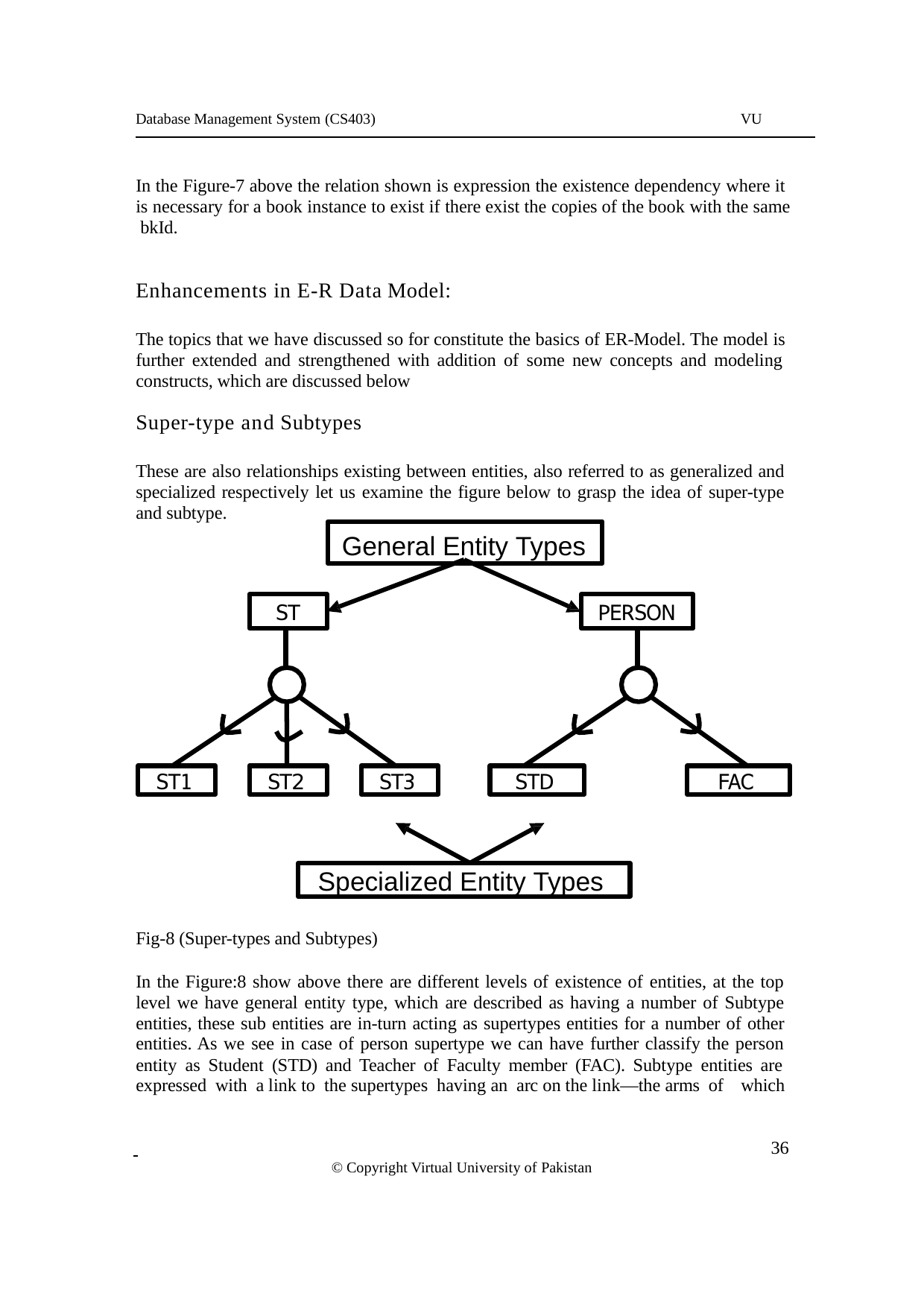

Database Management System (CS403)
VU

In the Figure-7 above the relation shown is expression the existence dependency where it  is necessary for a book instance to exist if there exist the copies of the book with the same  bkId.

Enhancements in E-R Data Model:

The topics that we have discussed so for constitute the basics of ER-Model. The model is  further extended and strengthened with addition of some new concepts and modeling  constructs, which are discussed below

Super-type and Subtypes

These are also relationships existing between entities, also referred to as generalized and  specialized respectively let us examine the figure below to grasp the idea of super-type  and subtype.
General Entity Types

PERSON
ST

ST1
ST2
ST3
STD
FAC

Specialized Entity Types
Fig-8 (Super-types and Subtypes)

In the Figure:8 show above there are different levels of existence of entities, at the top  level we have general entity type, which are described as having a number of Subtype  entities, these sub entities are in-turn acting as supertypes entities for a number of other  entities. As we see in case of person supertype we can have further classify the person  entity as Student (STD) and Teacher of Faculty member (FAC). Subtype entities are  expressed  with  a link to  the supertypes  having an  arc on the link—the arms  of   which
 	 36
© Copyright Virtual University of Pakistan